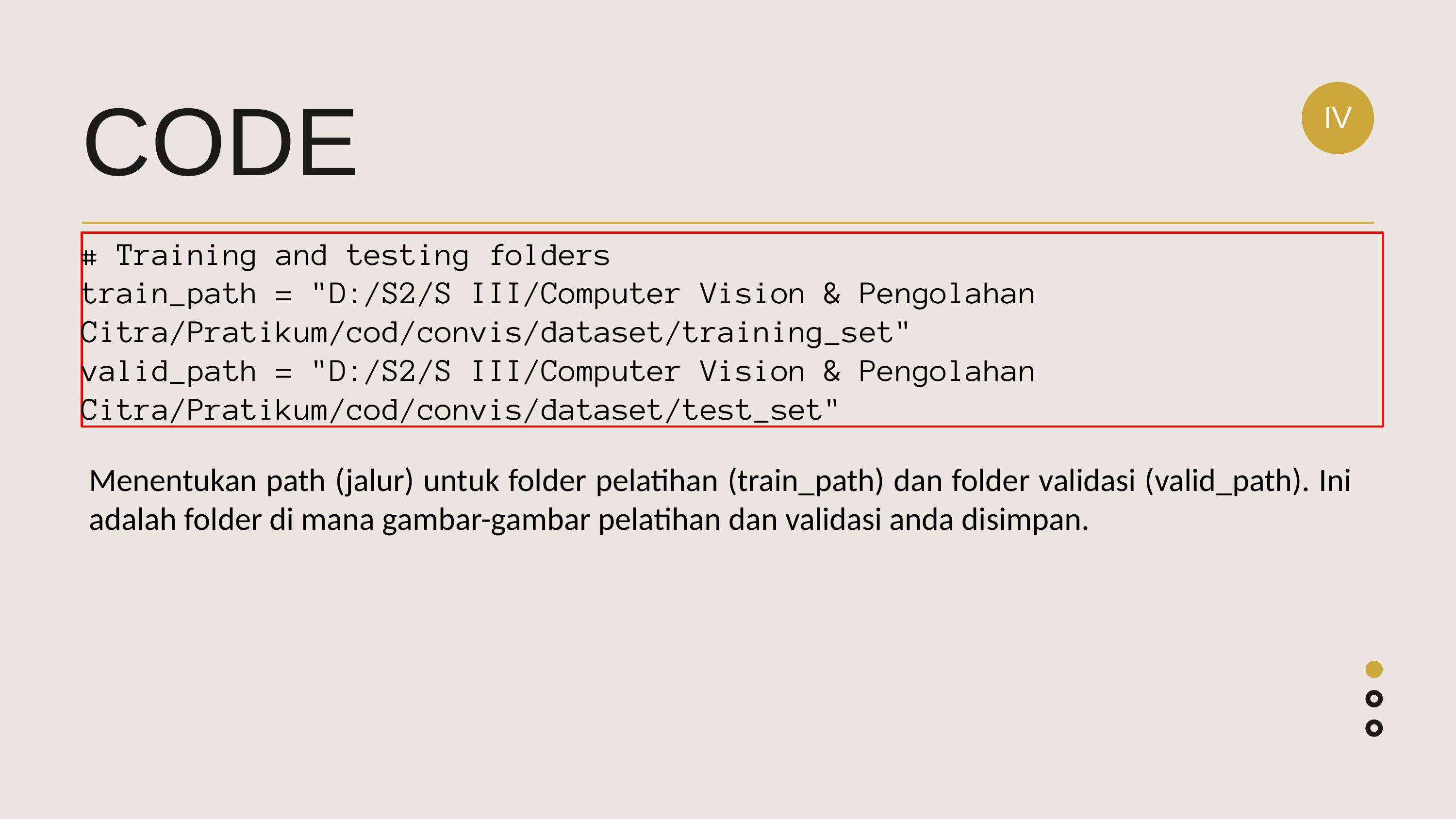

IV
CODE

# Training and testing folders
train_path = "D:/S2/S III/Computer Vision & Pengolahan Citra/Pratikum/cod/convis/dataset/training_set"
valid_path = "D:/S2/S III/Computer Vision & Pengolahan Citra/Pratikum/cod/convis/dataset/test_set"
Menentukan path (jalur) untuk folder pelatihan (train_path) dan folder validasi (valid_path). Ini adalah folder di mana gambar-gambar pelatihan dan validasi anda disimpan.